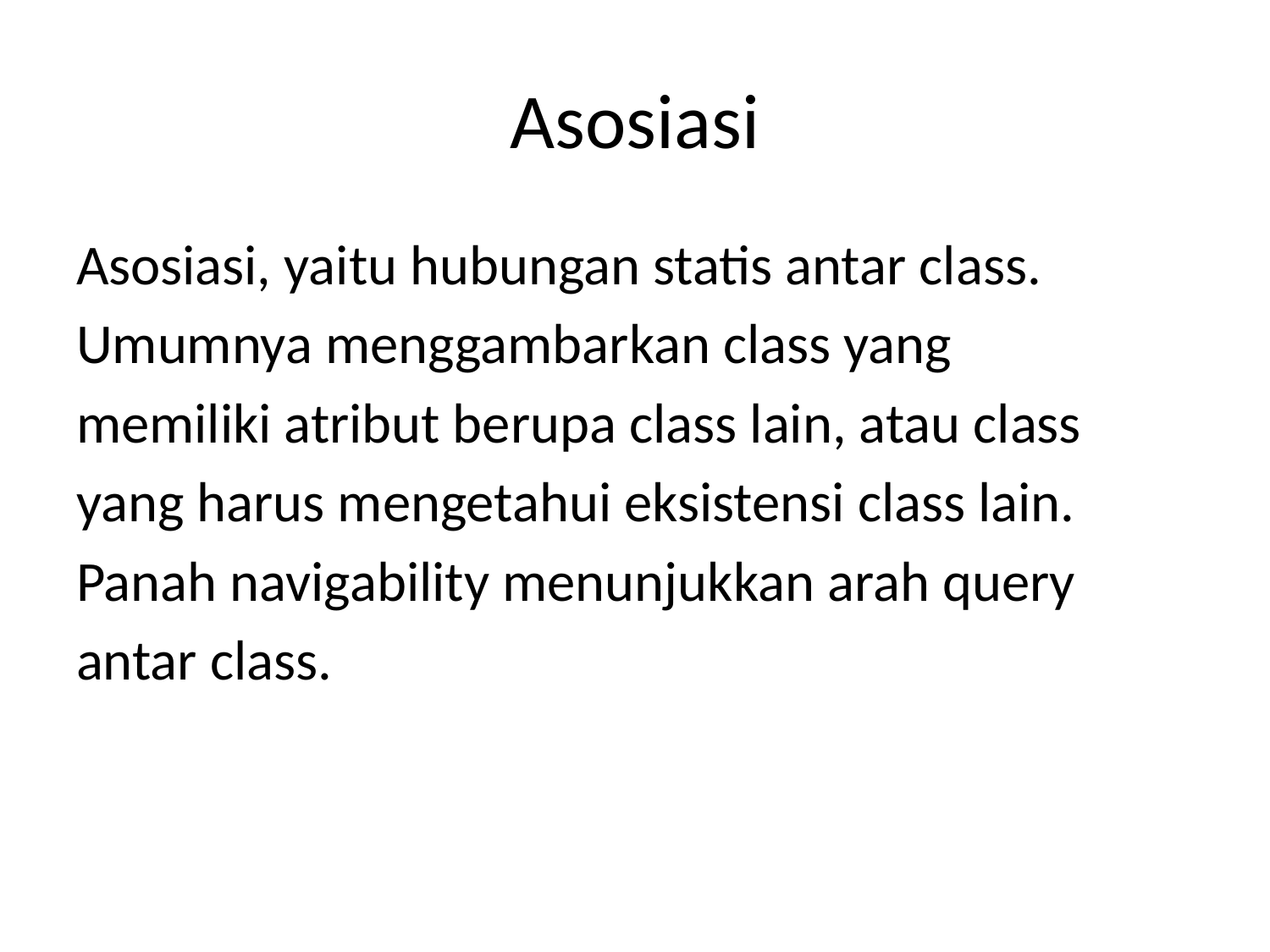

# Asosiasi
Asosiasi, yaitu hubungan statis antar class.
Umumnya menggambarkan class yang
memiliki atribut berupa class lain, atau class
yang harus mengetahui eksistensi class lain.
Panah navigability menunjukkan arah query
antar class.